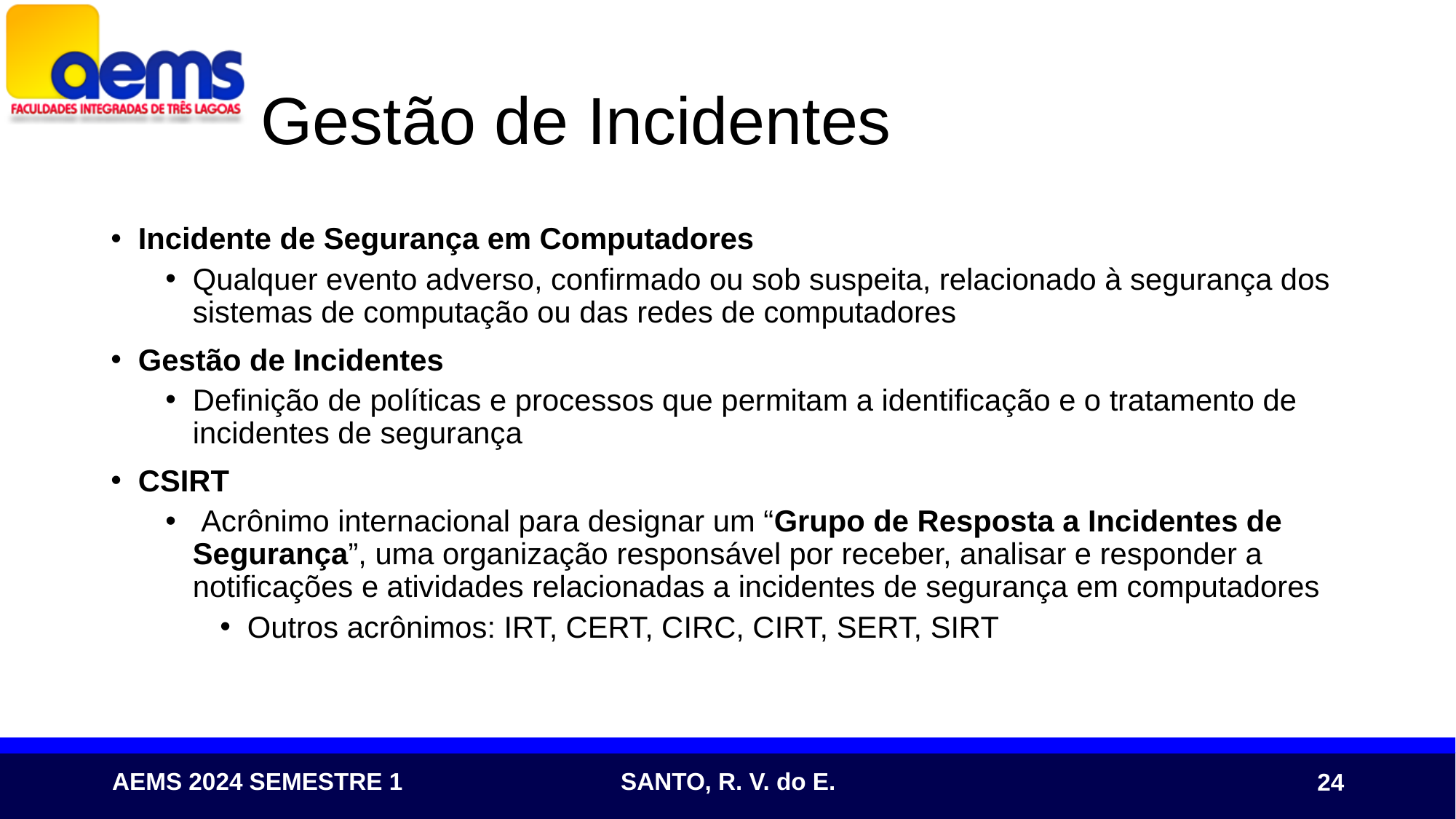

# Gestão de Incidentes
Incidente de Segurança em Computadores
Qualquer evento adverso, confirmado ou sob suspeita, relacionado à segurança dos sistemas de computação ou das redes de computadores
Gestão de Incidentes
Definição de políticas e processos que permitam a identificação e o tratamento de incidentes de segurança
CSIRT
 Acrônimo internacional para designar um “Grupo de Resposta a Incidentes de Segurança”, uma organização responsável por receber, analisar e responder a notificações e atividades relacionadas a incidentes de segurança em computadores
Outros acrônimos: IRT, CERT, CIRC, CIRT, SERT, SIRT
24